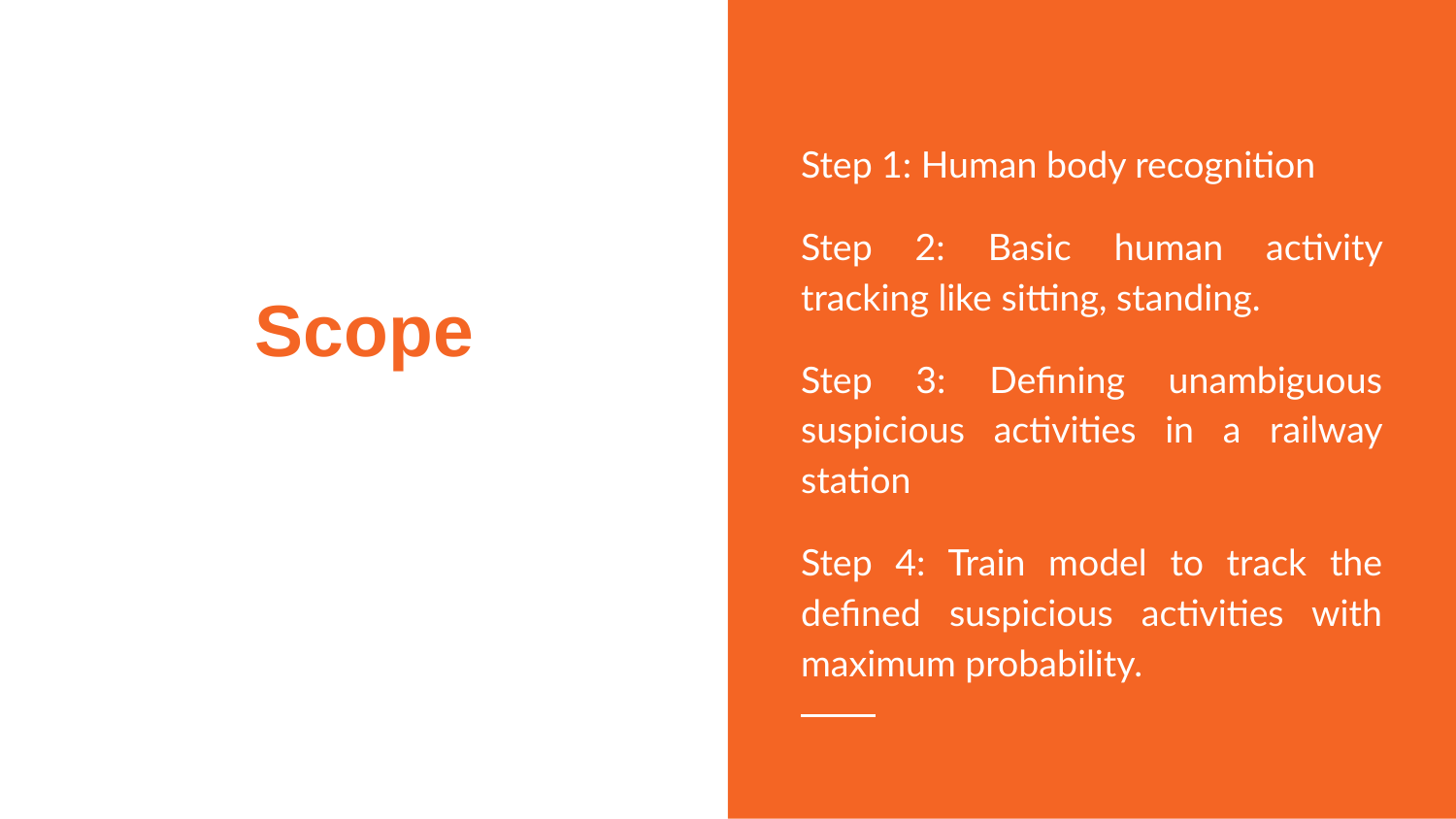

Step 1: Human body recognition
Step 2: Basic human activity tracking like sitting, standing.
Step 3: Defining unambiguous suspicious activities in a railway station
Step 4: Train model to track the defined suspicious activities with maximum probability.
# Scope